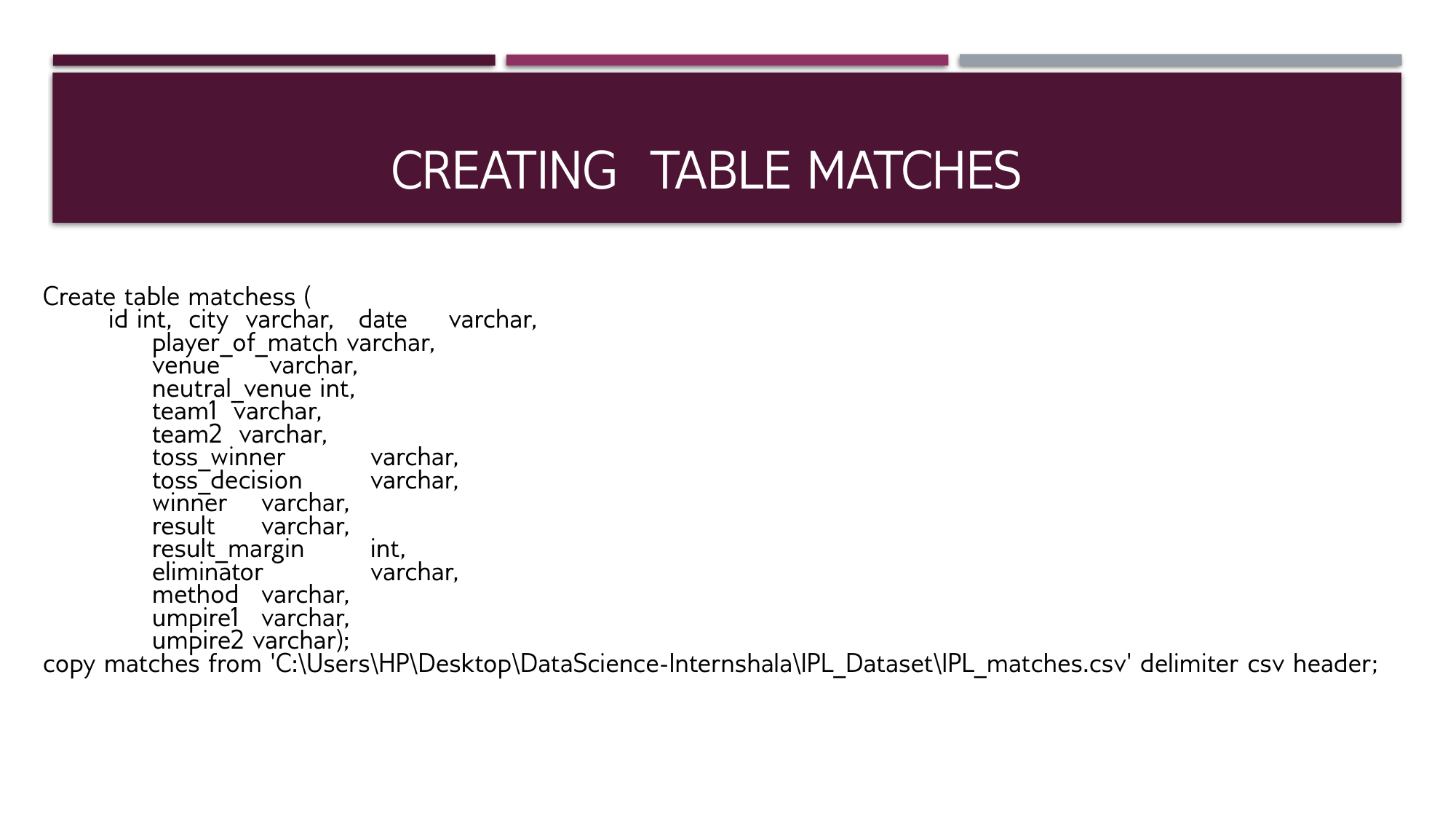

# cREATING  TABLE MATCHES
Create table matchess (
        id int,  city  varchar,   date     varchar,
	player_of_match varchar,
	venue	 varchar,
	neutral_venue int,
	team1  varchar,
	team2  varchar,
	toss_winner	varchar,
	toss_decision	varchar,
	winner	varchar,
	result	varchar,
	result_margin	int,
	eliminator	varchar,
	method	varchar,
	umpire1	varchar,
	umpire2 varchar);
copy matches from 'C:\Users\HP\Desktop\DataScience-Internshala\IPL_Dataset\IPL_matches.csv' delimiter csv header;